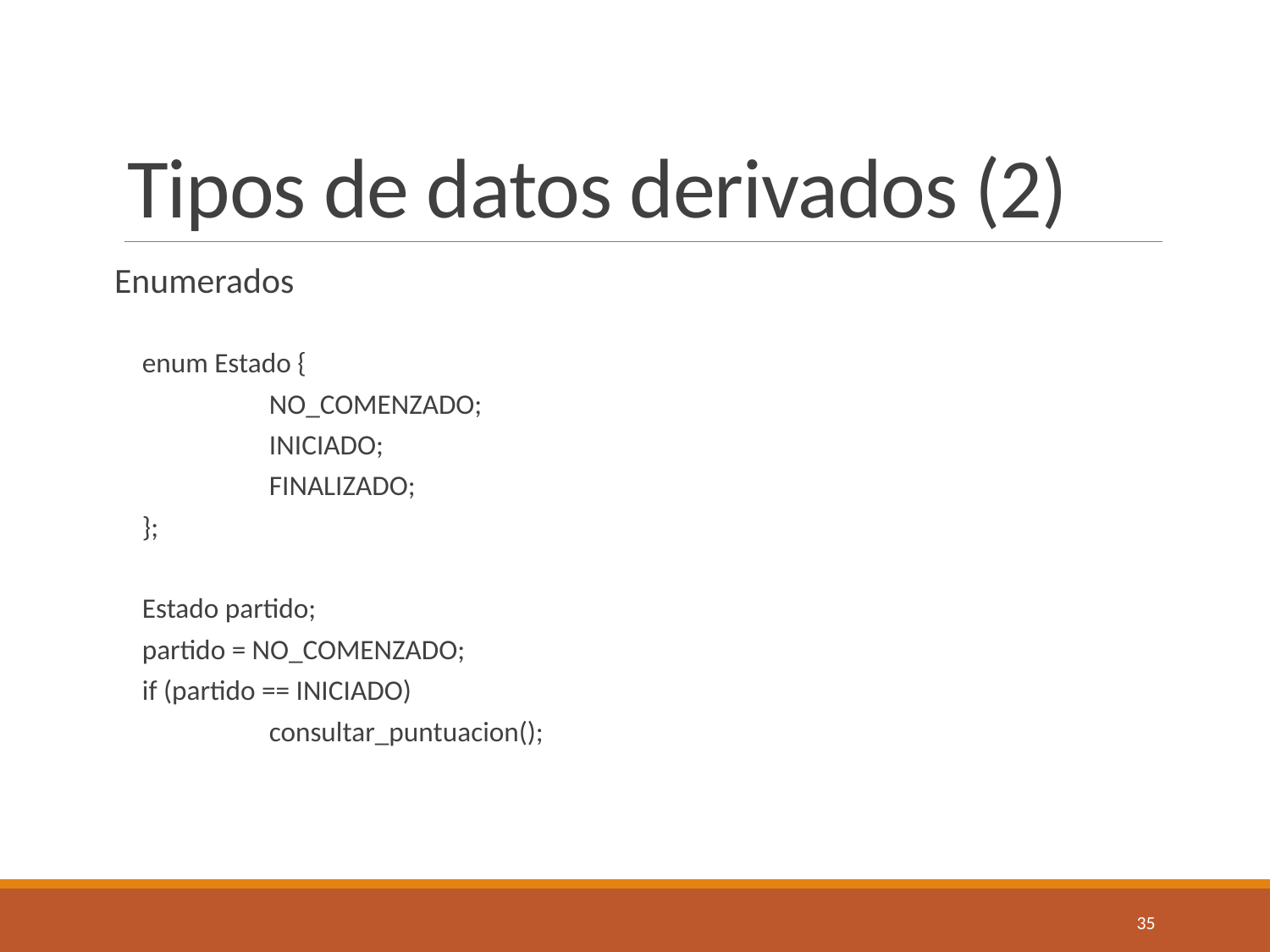

# Tipos de datos derivados (2)
Enumerados

enum Estado {
	NO_COMENZADO;
	INICIADO;
	FINALIZADO;
};

Estado partido;
partido = NO_COMENZADO;
if (partido == INICIADO)
	consultar_puntuacion();

35